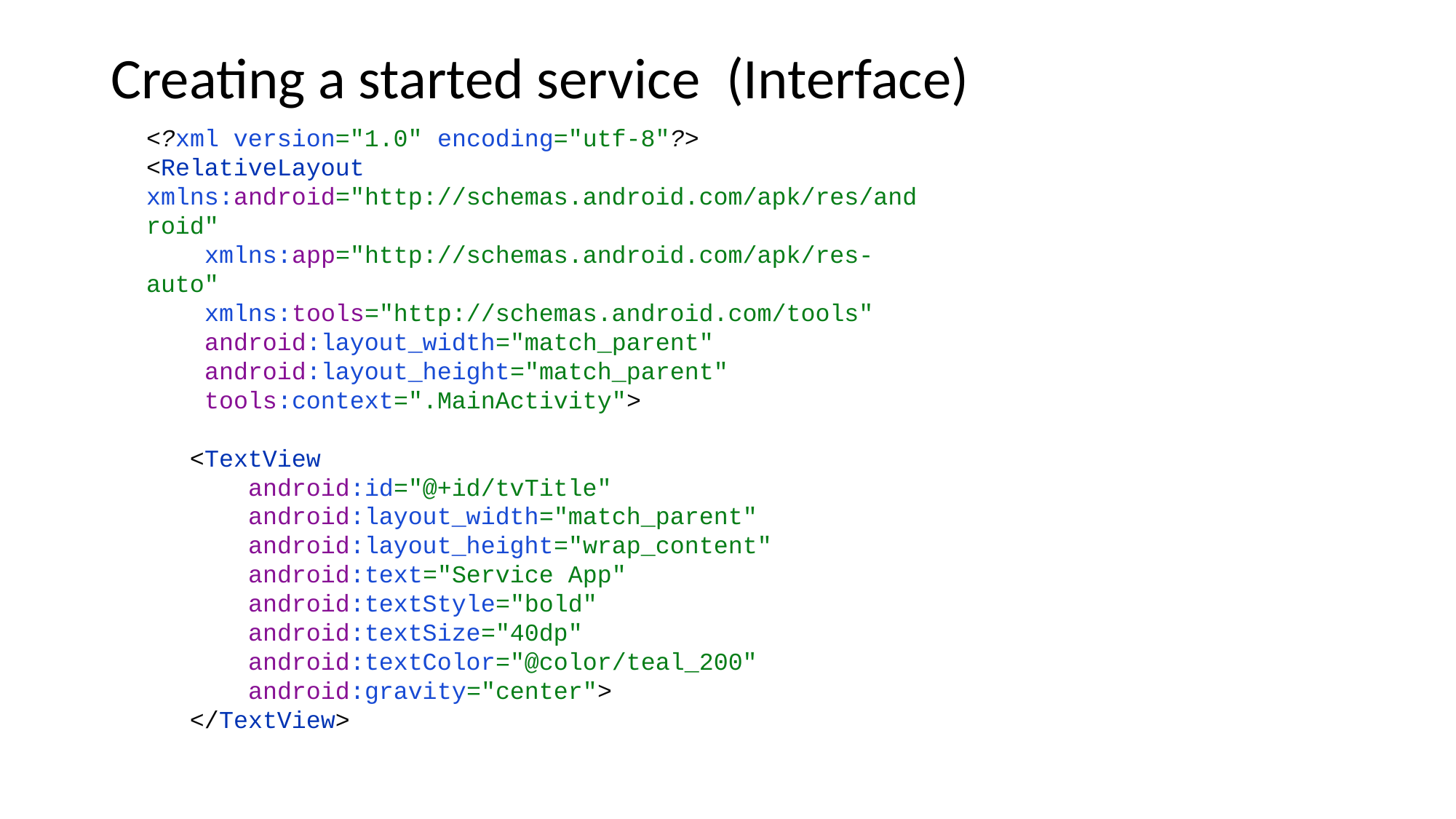

# Creating a started service  (Interface)
<?xml version="1.0" encoding="utf-8"?>
<RelativeLayout xmlns:android="http://schemas.android.com/apk/res/android"
    xmlns:app="http://schemas.android.com/apk/res-auto"
    xmlns:tools="http://schemas.android.com/tools"
    android:layout_width="match_parent"
    android:layout_height="match_parent"
    tools:context=".MainActivity">
   <TextView
       android:id="@+id/tvTitle"
       android:layout_width="match_parent"
       android:layout_height="wrap_content"
       android:text="Service App"
       android:textStyle="bold"
       android:textSize="40dp"
       android:textColor="@color/teal_200"
       android:gravity="center">
   </TextView>